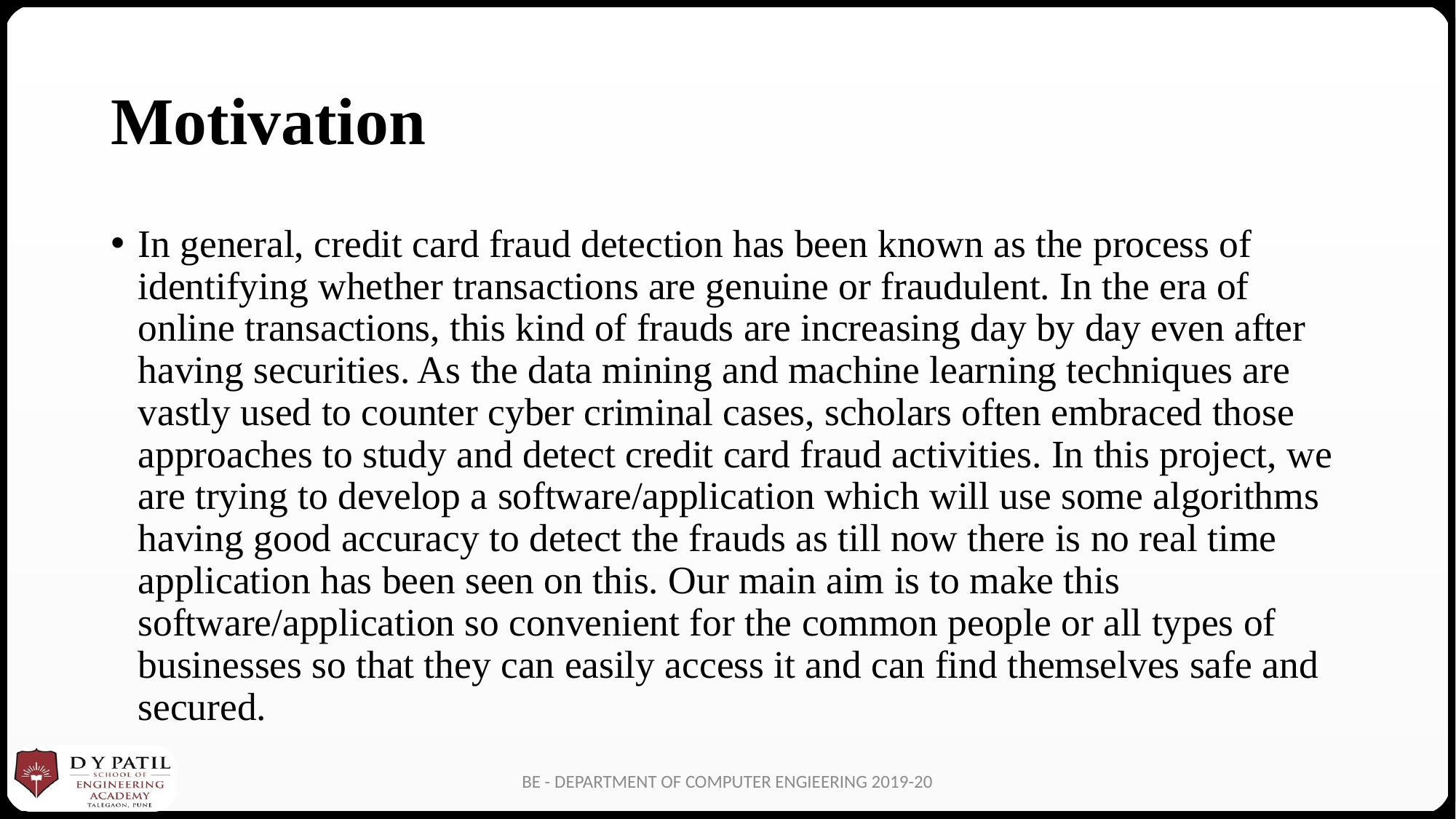

# Motivation
In general, credit card fraud detection has been known as the process of identifying whether transactions are genuine or fraudulent. In the era of online transactions, this kind of frauds are increasing day by day even after having securities. As the data mining and machine learning techniques are vastly used to counter cyber criminal cases, scholars often embraced those approaches to study and detect credit card fraud activities. In this project, we are trying to develop a software/application which will use some algorithms having good accuracy to detect the frauds as till now there is no real time application has been seen on this. Our main aim is to make this software/application so convenient for the common people or all types of businesses so that they can easily access it and can find themselves safe and secured.
BE - DEPARTMENT OF COMPUTER ENGIEERING 2019-20